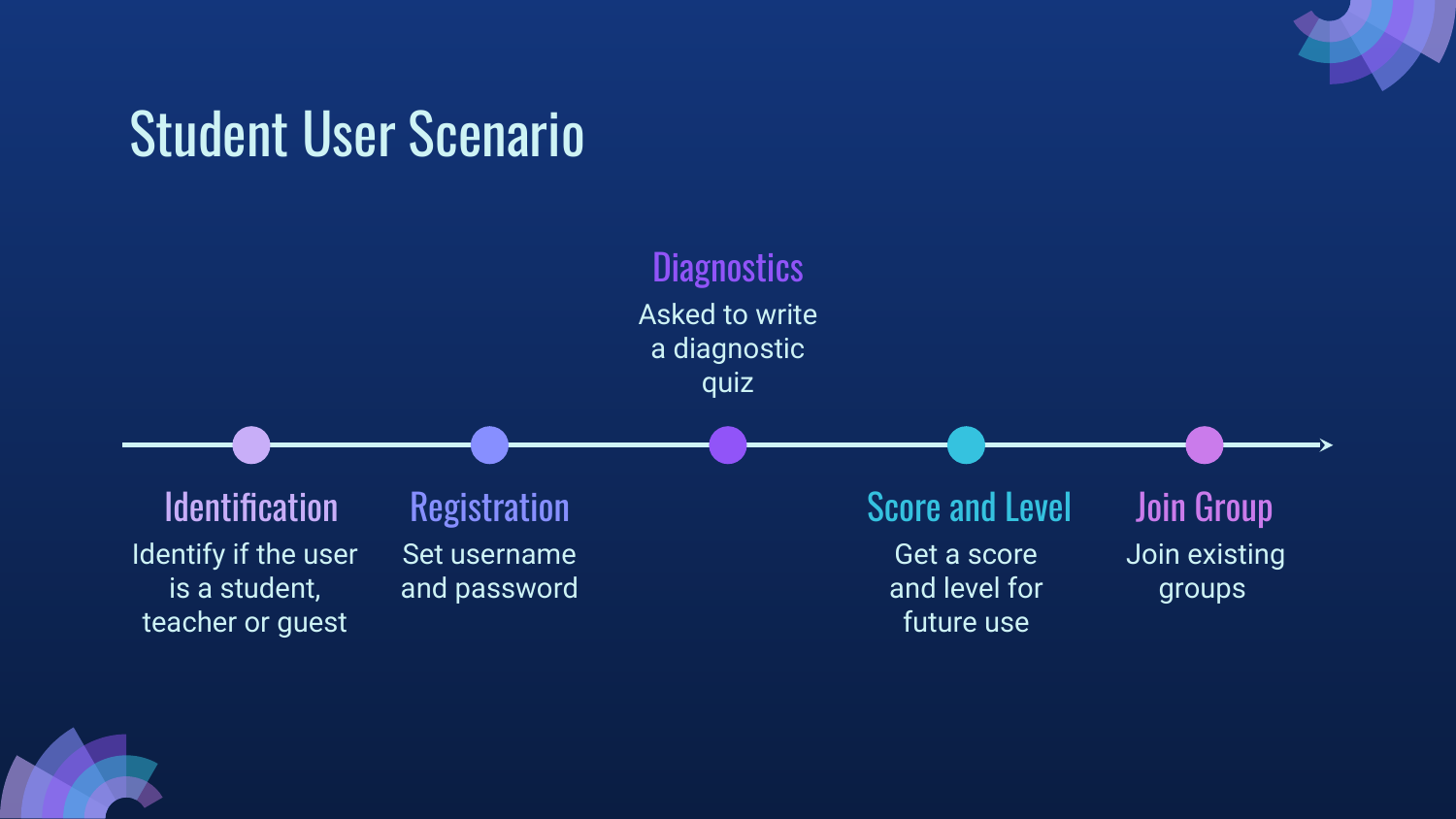

# Student User Scenario
Diagnostics
Asked to write a diagnostic quiz

Identification
Registration
Score and Level
Join Group
Identify if the user is a student, teacher or guest
Set username and password
Get a score and level for future use
Join existing groups